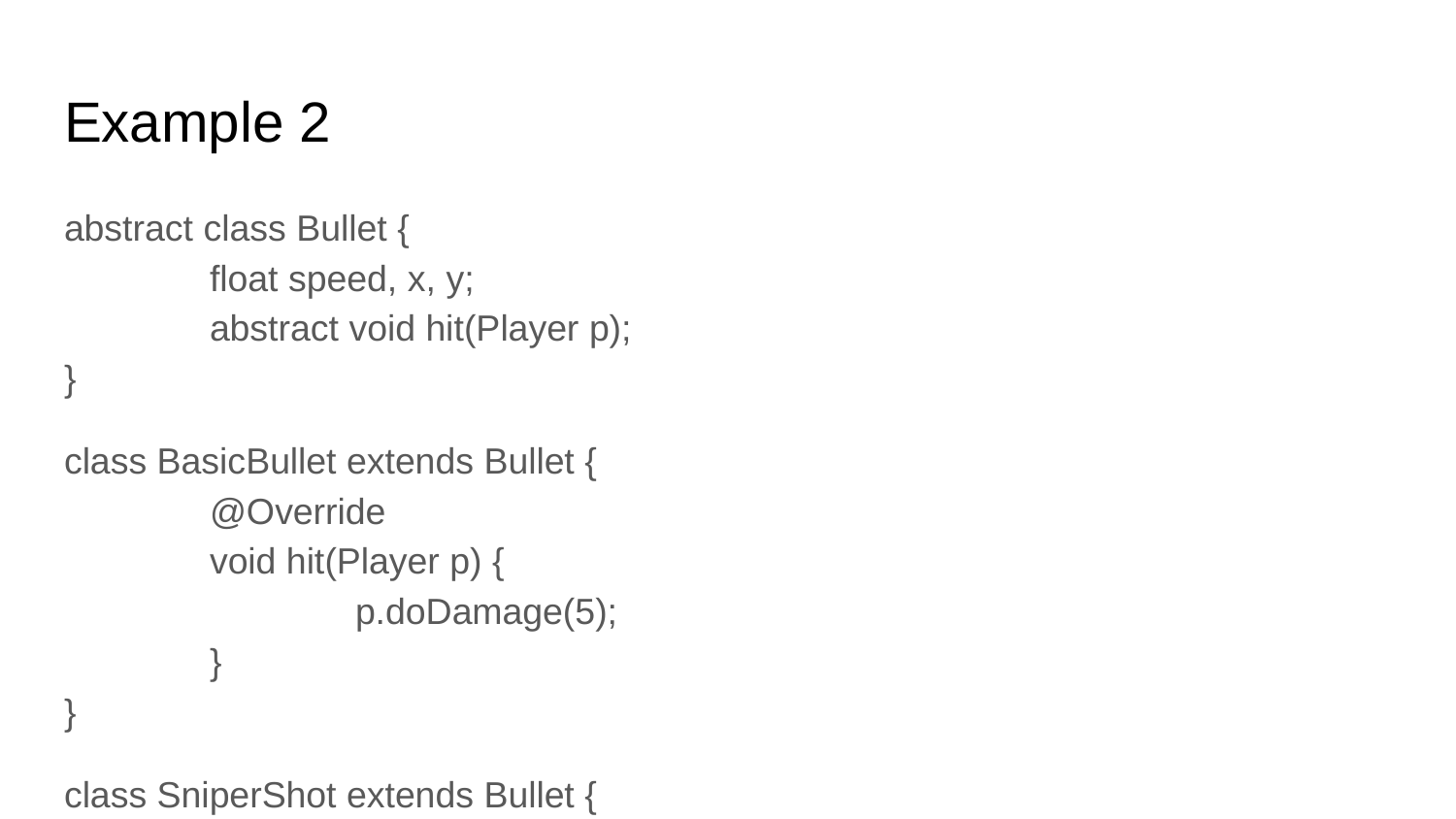

# Example 2
abstract class Bullet {
	float speed, x, y;
	abstract void hit(Player p);
}
class BasicBullet extends Bullet {
	@Override
	void hit(Player p) {
		p.doDamage(5);
	}
}
class SniperShot extends Bullet {
	@Override
	void hit(Player p) {
		p.doDamage(125);
	}
}